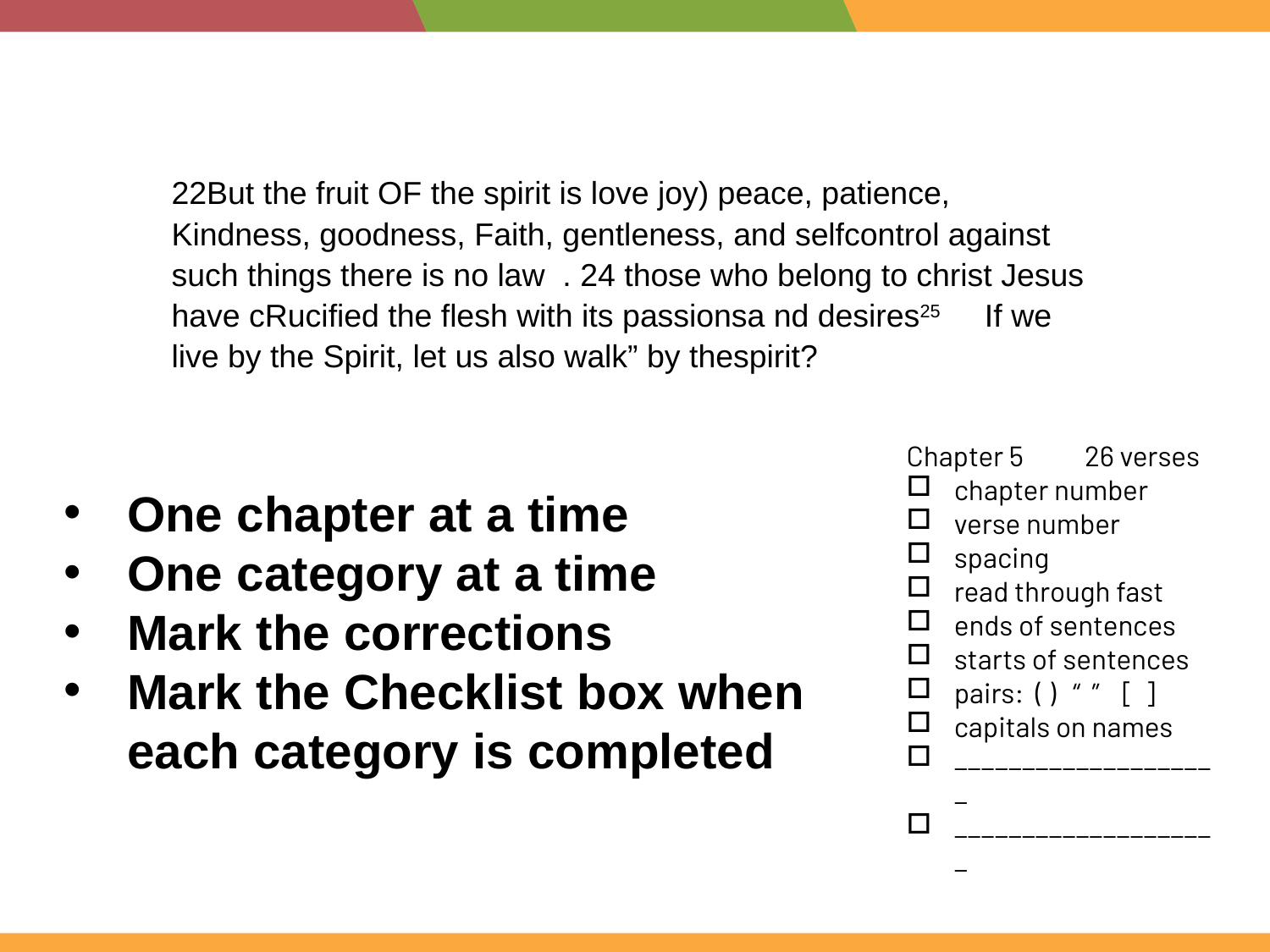

22But the fruit OF the spirit is love joy) peace, patience, Kindness, goodness, Faith, gentleness, and selfcontrol against such things there is no law  . 24 those who belong to christ Jesus have cRucified the flesh with its passionsa nd desires25     If we live by the Spirit, let us also walk” by thespirit?
Chapter 5 	         26 verses
chapter number
verse number
spacing
read through fast
ends of sentences
starts of sentences
pairs:  ( )   “  ”    [  ]
capitals on names
____________________
____________________

One chapter at a time
One category at a time
Mark the corrections
Mark the Checklist box when
each category is completed